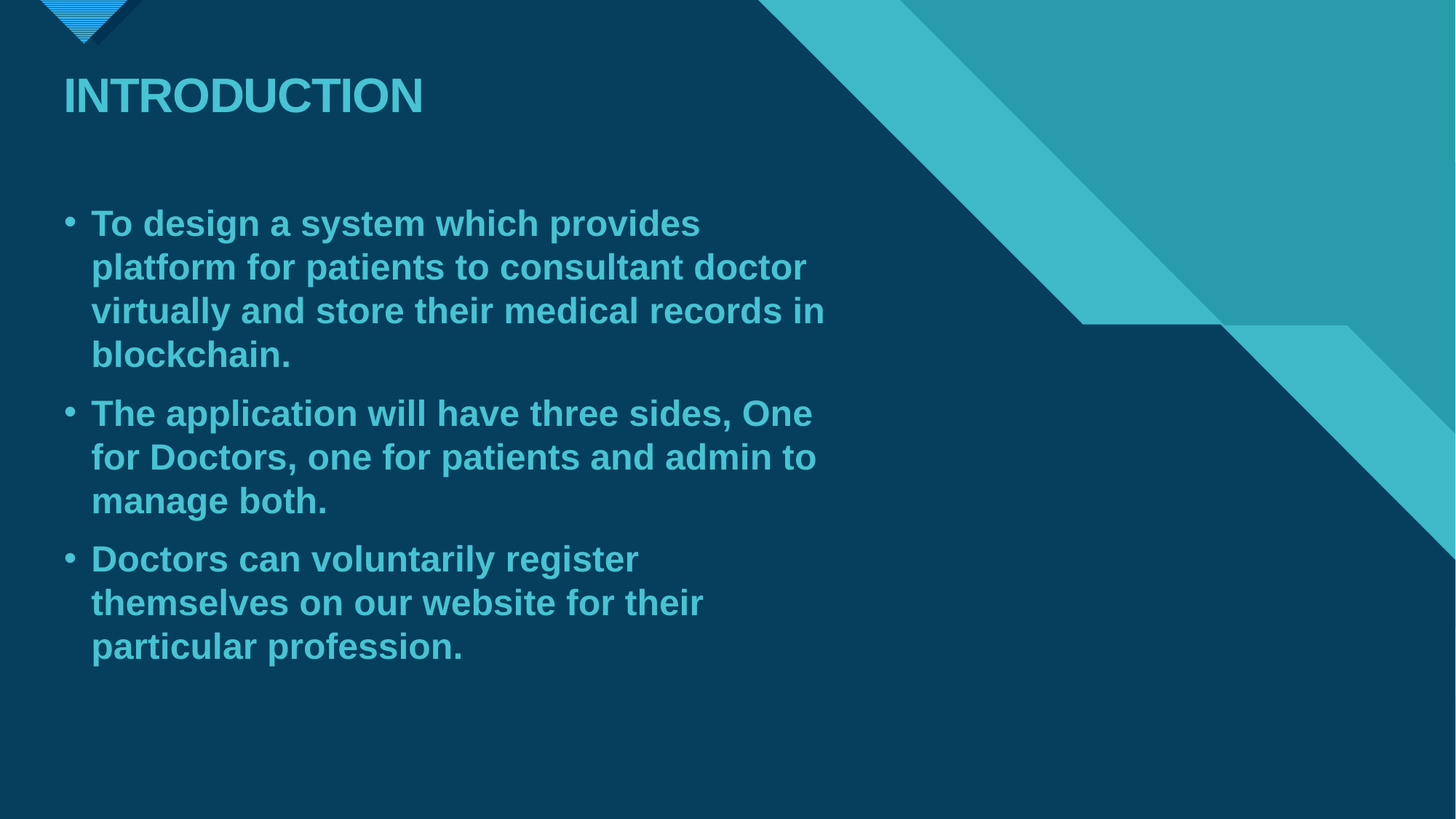

# INTRODUCTION
To design a system which provides platform for patients to consultant doctor virtually and store their medical records in blockchain.
The application will have three sides, One for Doctors, one for patients and admin to manage both.
Doctors can voluntarily register themselves on our website for their particular profession.
2